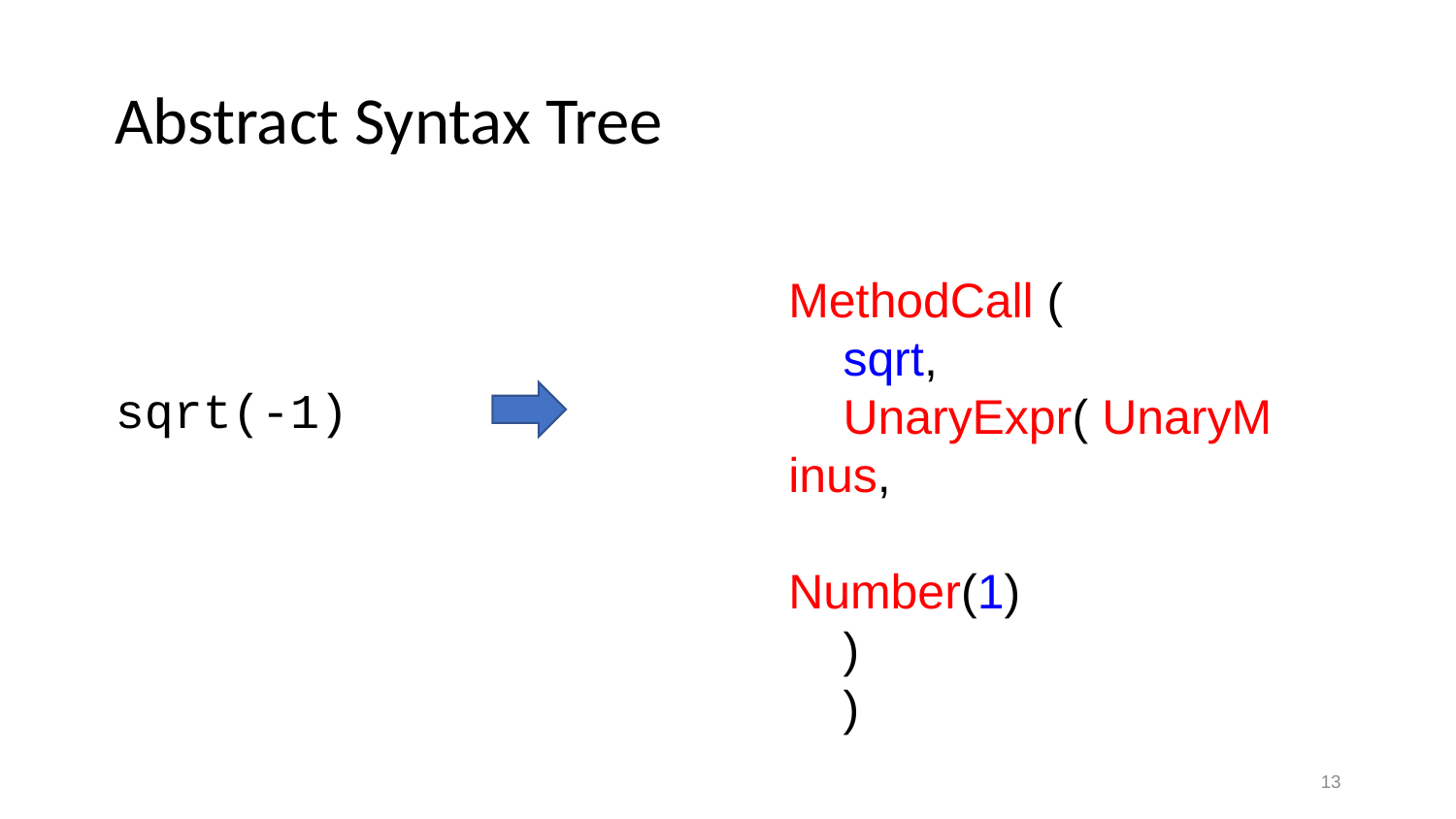

# Abstract Syntax Tree
MethodCall (
sqrt,
UnaryExpr( UnaryMinus,
                    Number(1)
)
)
sqrt(-1)

13